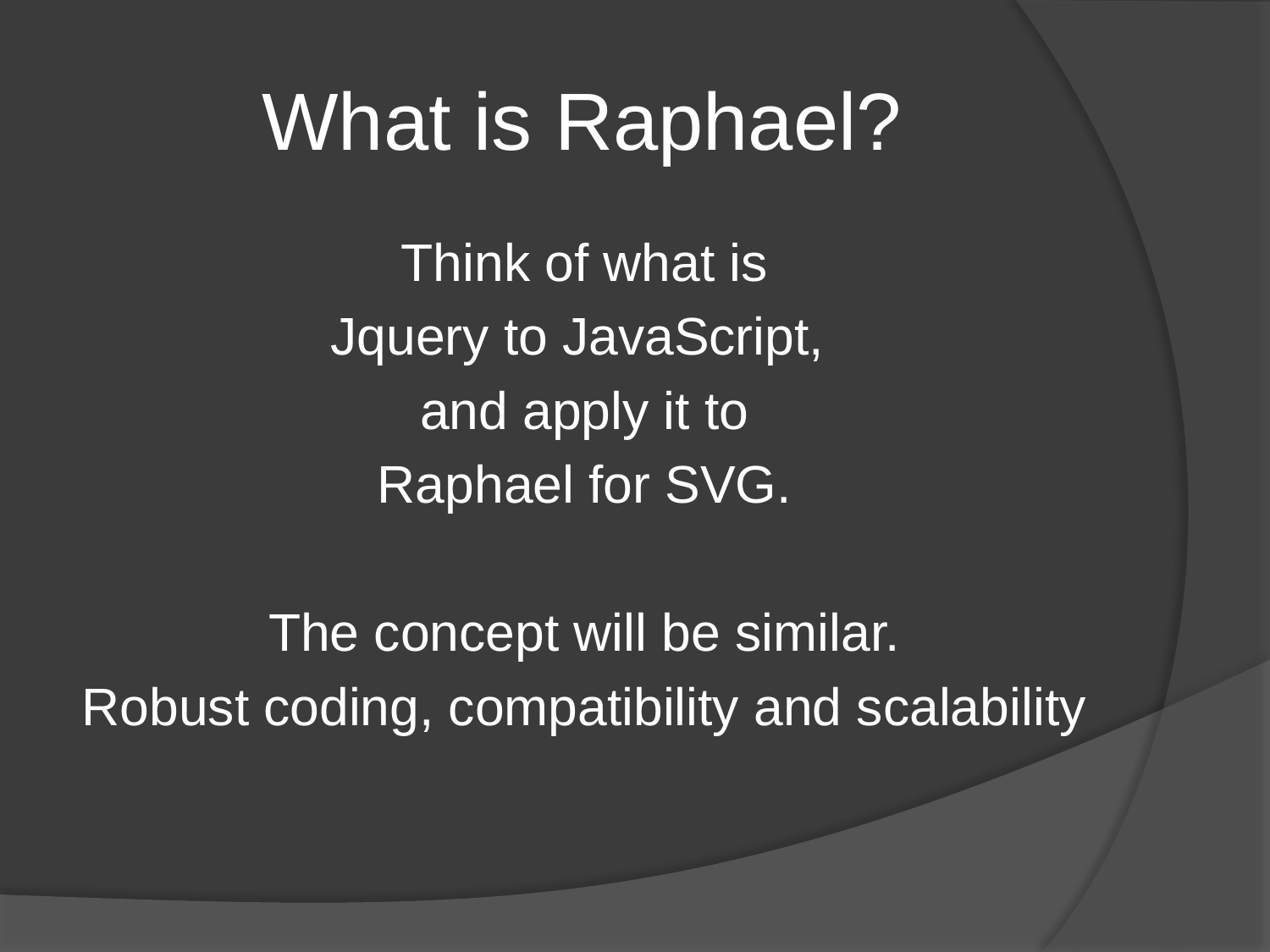

# What is Raphael?
Think of what is
Jquery to JavaScript,
and apply it to
Raphael for SVG.

The concept will be similar.
Robust coding, compatibility and scalability